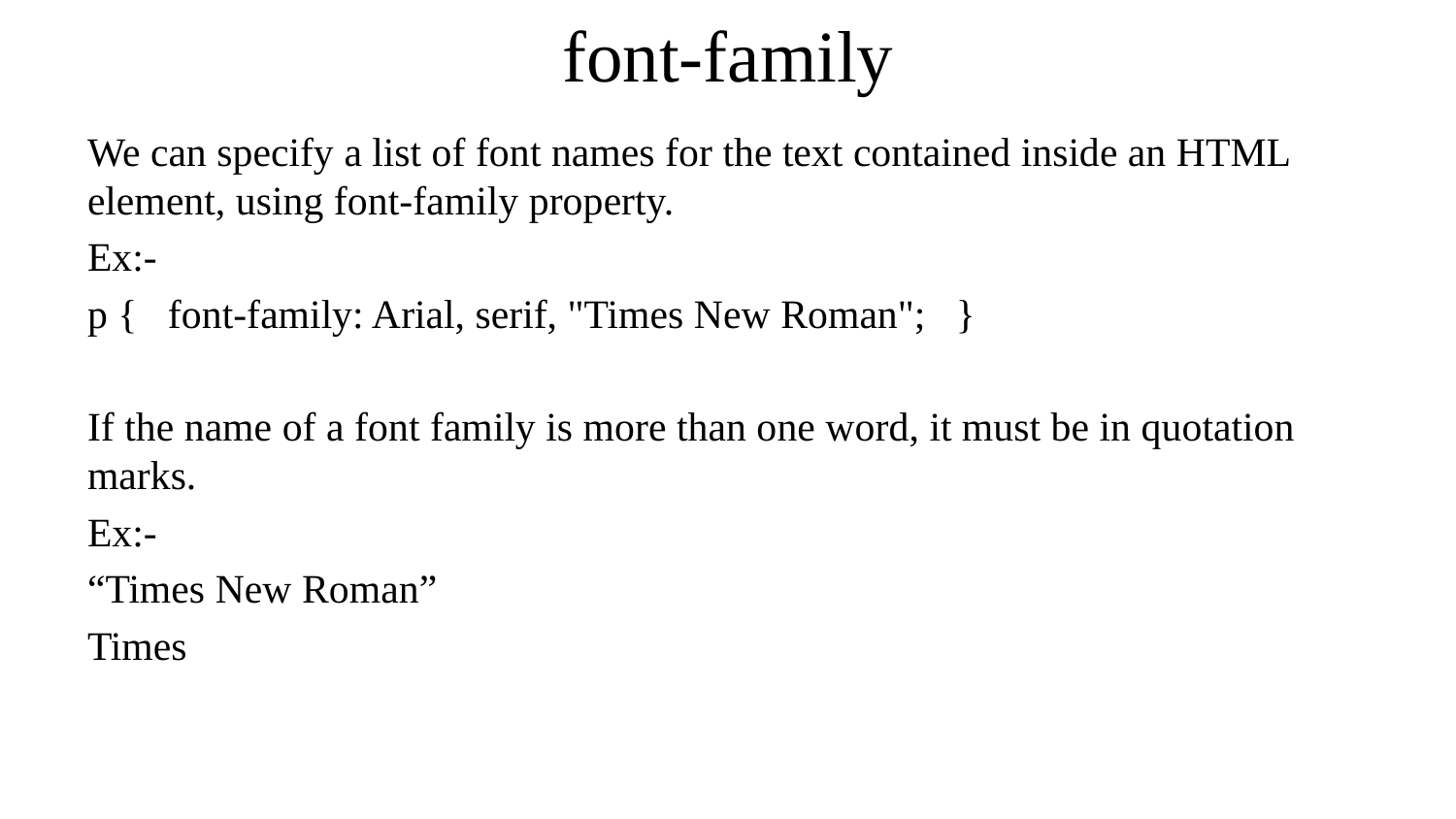

# font-family
We can specify a list of font names for the text contained inside an HTML element, using font-family property.
Ex:-
p {   font-family: Arial, serif, "Times New Roman";   }

If the name of a font family is more than one word, it must be in quotation marks.
Ex:-
“Times New Roman”
Times